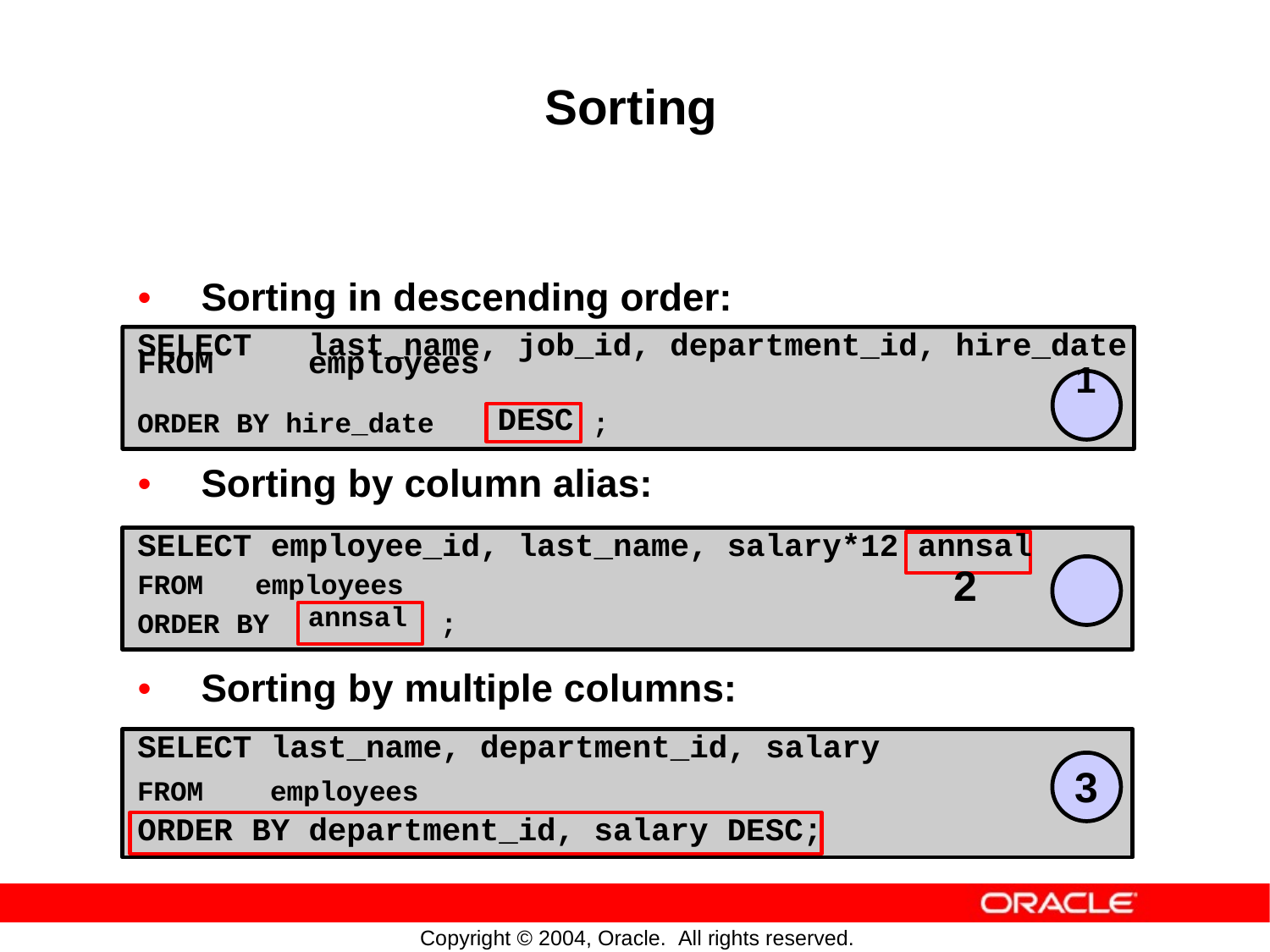

Sorting
•
Sorting in descending order:

SELECT  last_name, job_id, department_id, hire_date
FROM    employees                               1

DESC
ORDER BY hire_date
;
•
Sorting
by
column alias:

SELECT employee_id, last_name, salary*12 annsal
FROM  employees                                 2

annsal
ORDER BY
;
•
Sorting
by
multiple columns:

SELECT last_name, department_id, salary

3
FROM
employees

ORDER BY department_id, salary DESC;

Copyright © 2004, Oracle.  All rights reserved.